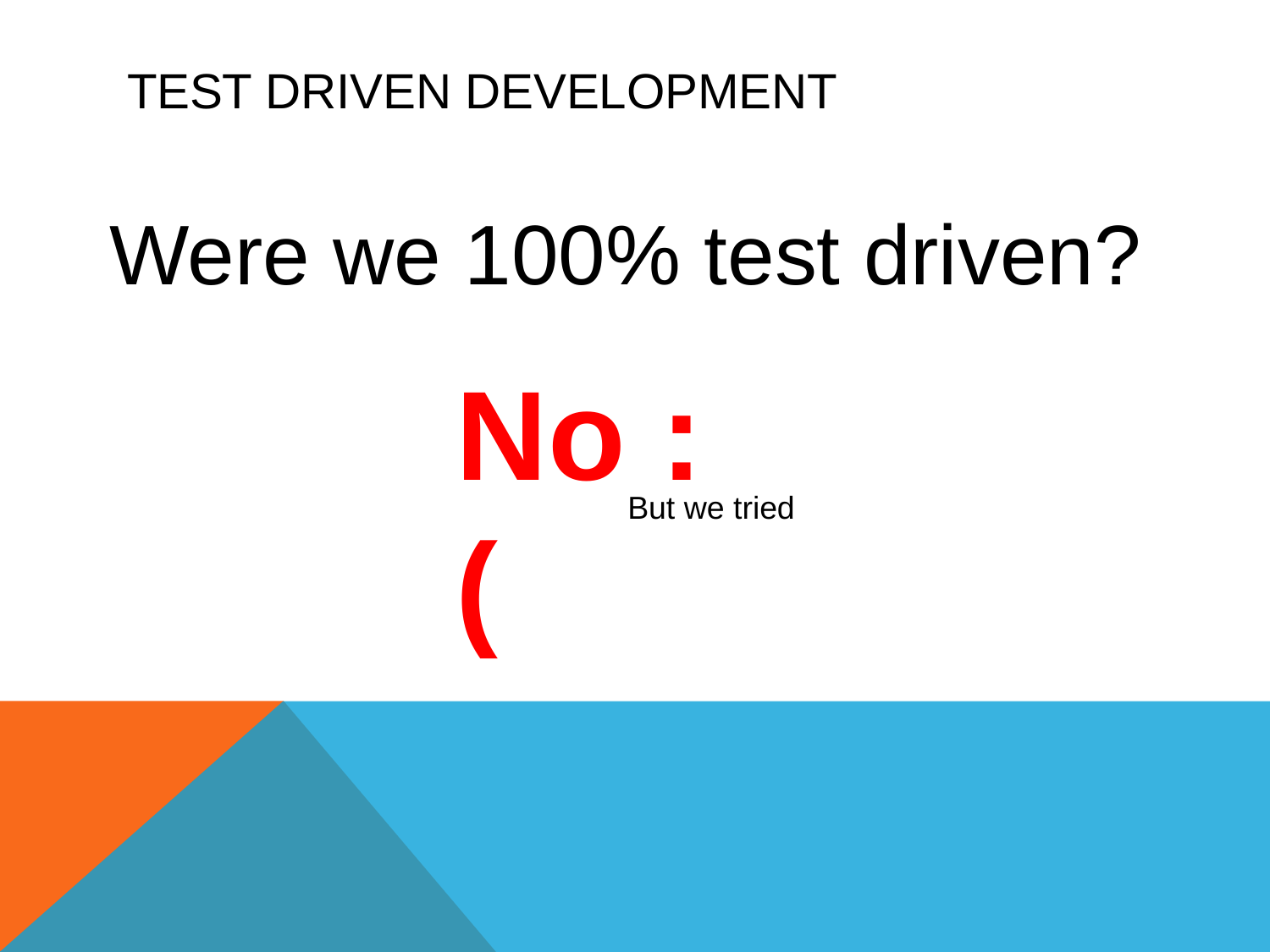

# Test Driven Development
Were we 100% test driven?
No :(
But we tried